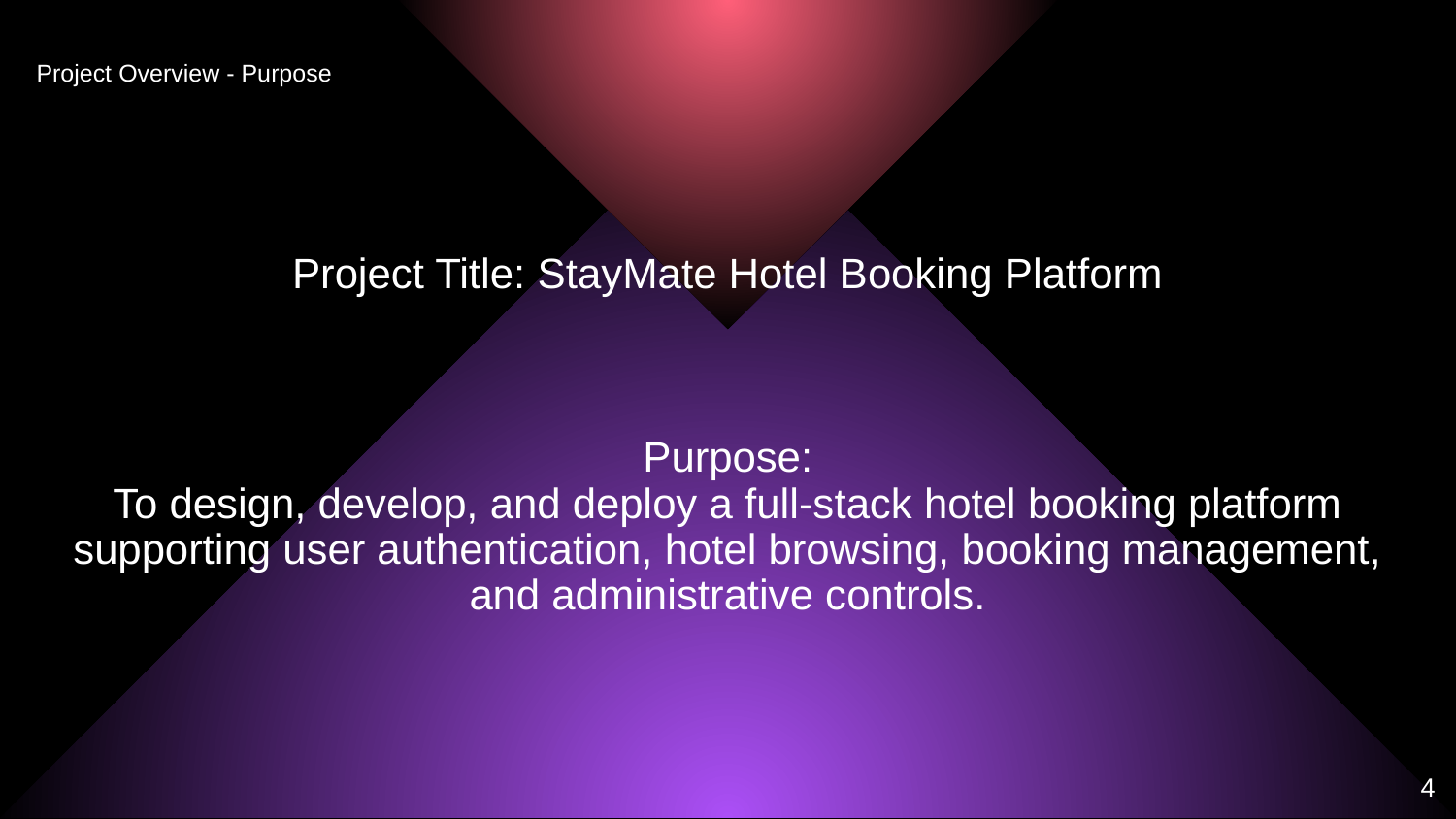

Project Overview - Purpose
Project Title: StayMate Hotel Booking Platform

Purpose:
To design, develop, and deploy a full-stack hotel booking platform supporting user authentication, hotel browsing, booking management, and administrative controls.

4